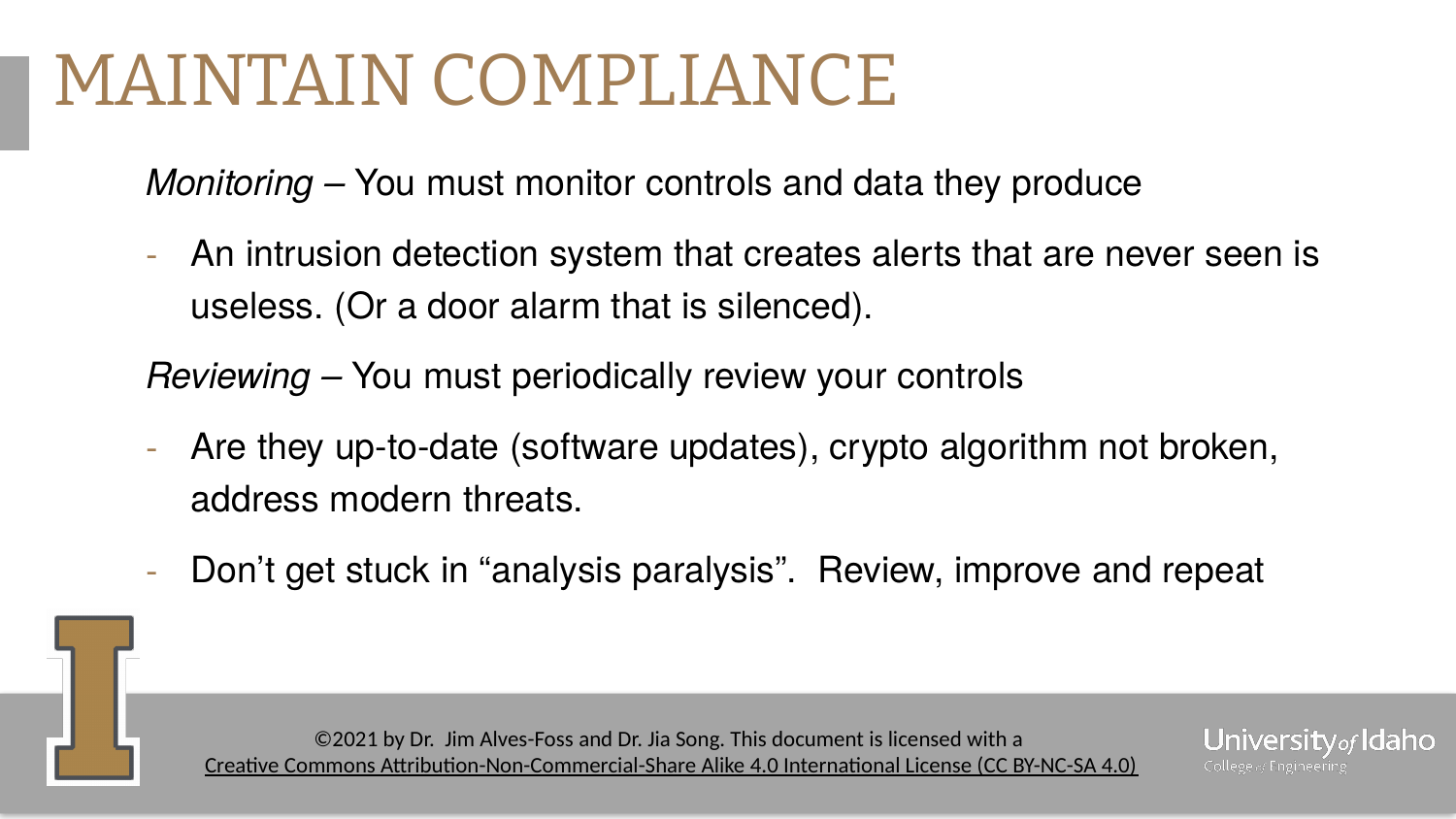

# MAINTAIN COMPLIANCE
Monitoring – You must monitor controls and data they produce
An intrusion detection system that creates alerts that are never seen is useless. (Or a door alarm that is silenced).
Reviewing – You must periodically review your controls
Are they up-to-date (software updates), crypto algorithm not broken, address modern threats.
Don’t get stuck in “analysis paralysis”.  Review, improve and repeat